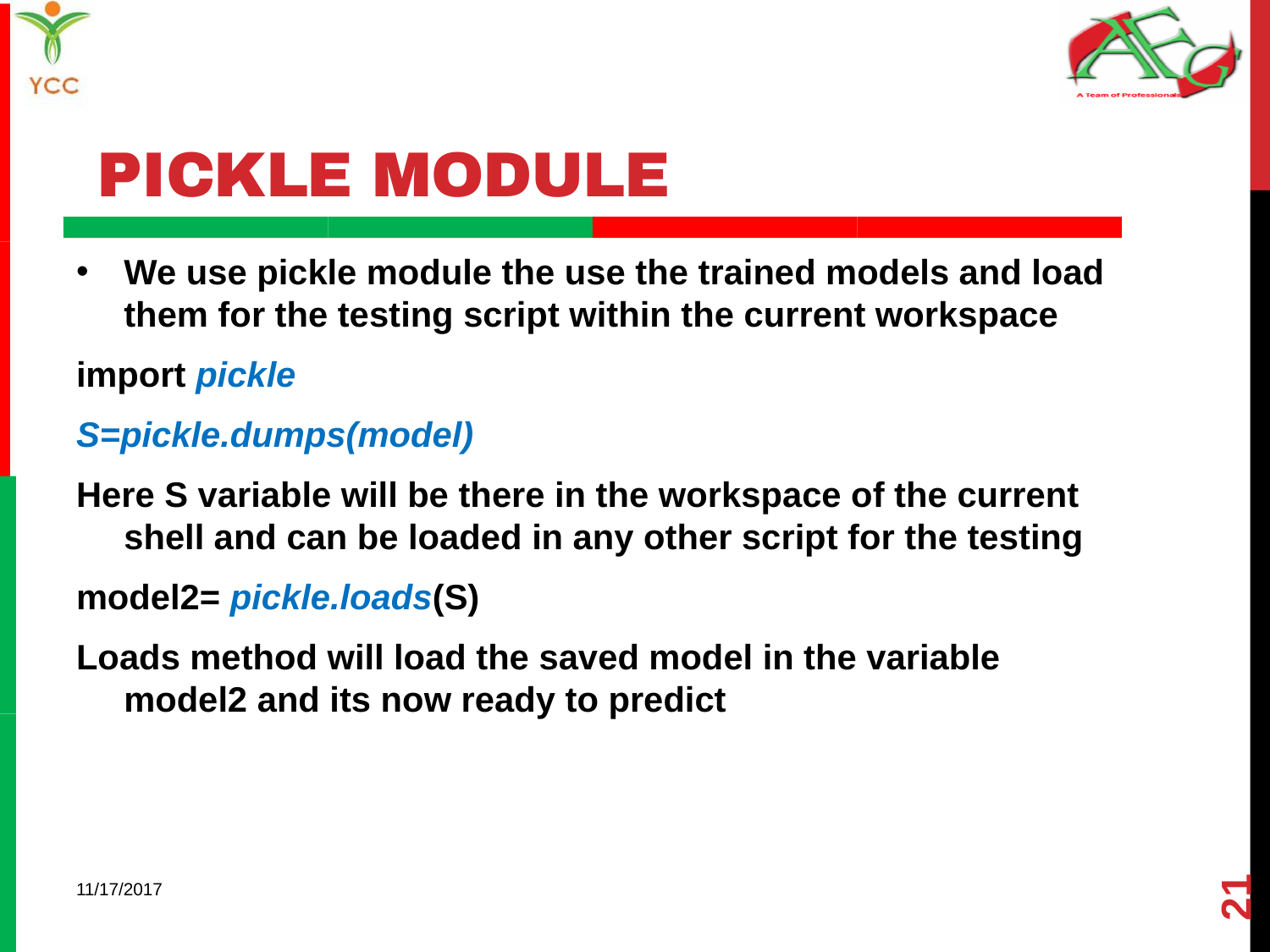

# Pickle module
We use pickle module the use the trained models and load them for the testing script within the current workspace
import pickle
S=pickle.dumps(model)
Here S variable will be there in the workspace of the current shell and can be loaded in any other script for the testing
model2= pickle.loads(S)
Loads method will load the saved model in the variable model2 and its now ready to predict
21
11/17/2017